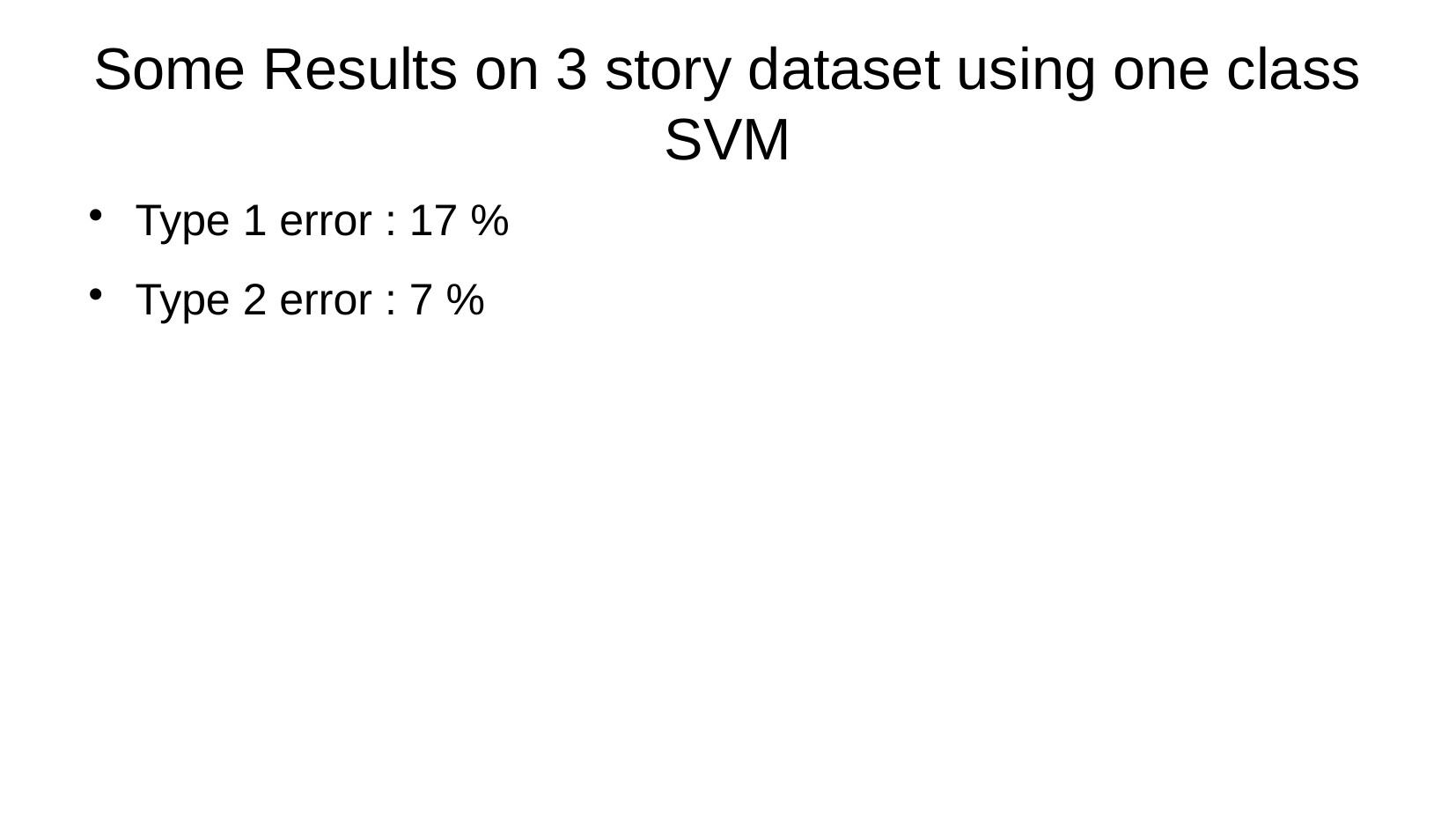

Some Results on 3 story dataset using one class SVM
Type 1 error : 17 %
Type 2 error : 7 %